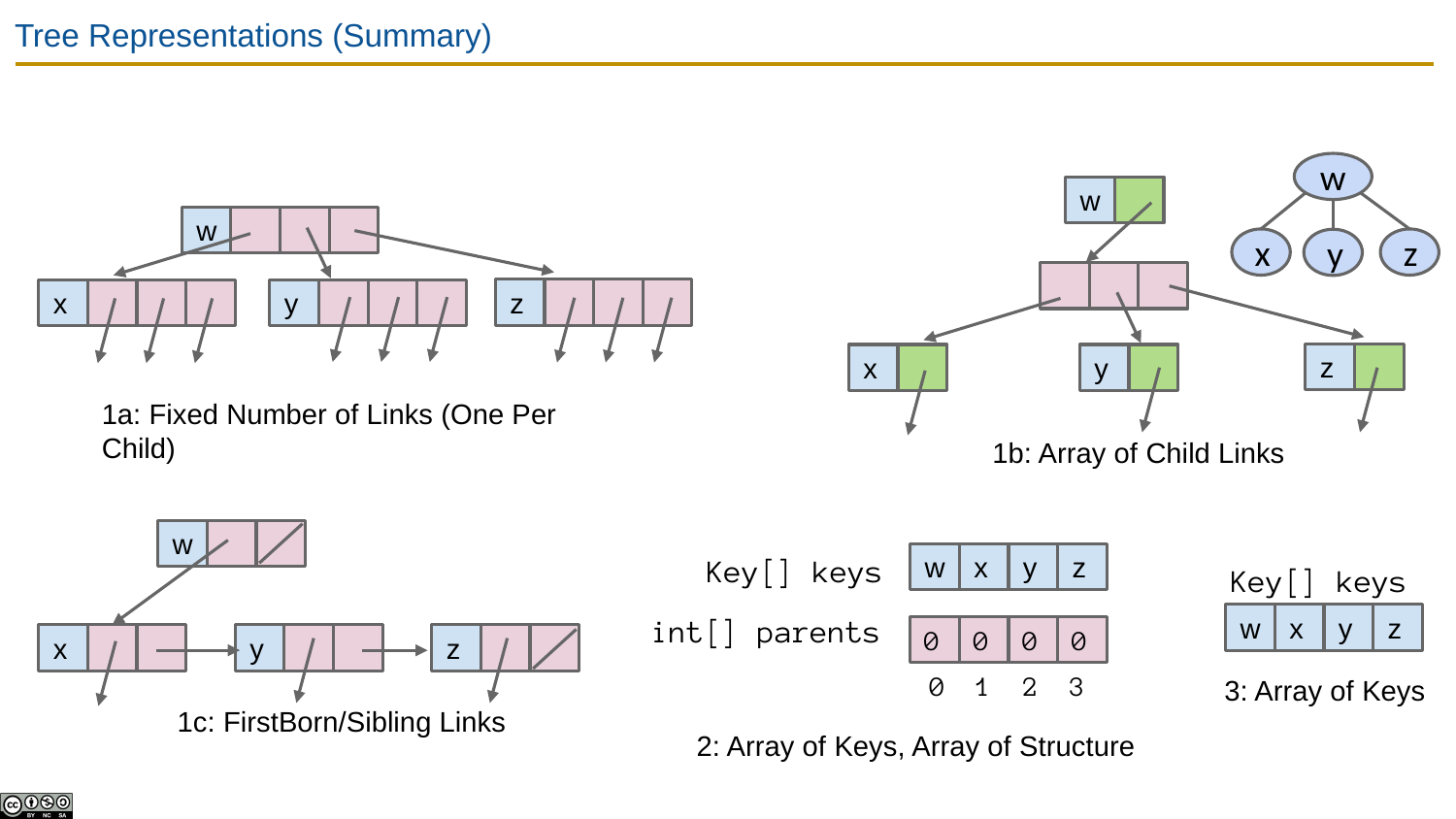

# Tree Representations (Summary)
w
w

z

x

y

w

z

x

y

x
z
y
1a: Fixed Number of Links (One Per Child)
1b: Array of Child Links
w

x

y

z

Key[] keys
w
x
y
z
Key[] keys
int[] parents
w
x
y
z
0
0
0
0
0  1  2  3
3: Array of Keys
1c: FirstBorn/Sibling Links
2: Array of Keys, Array of Structure